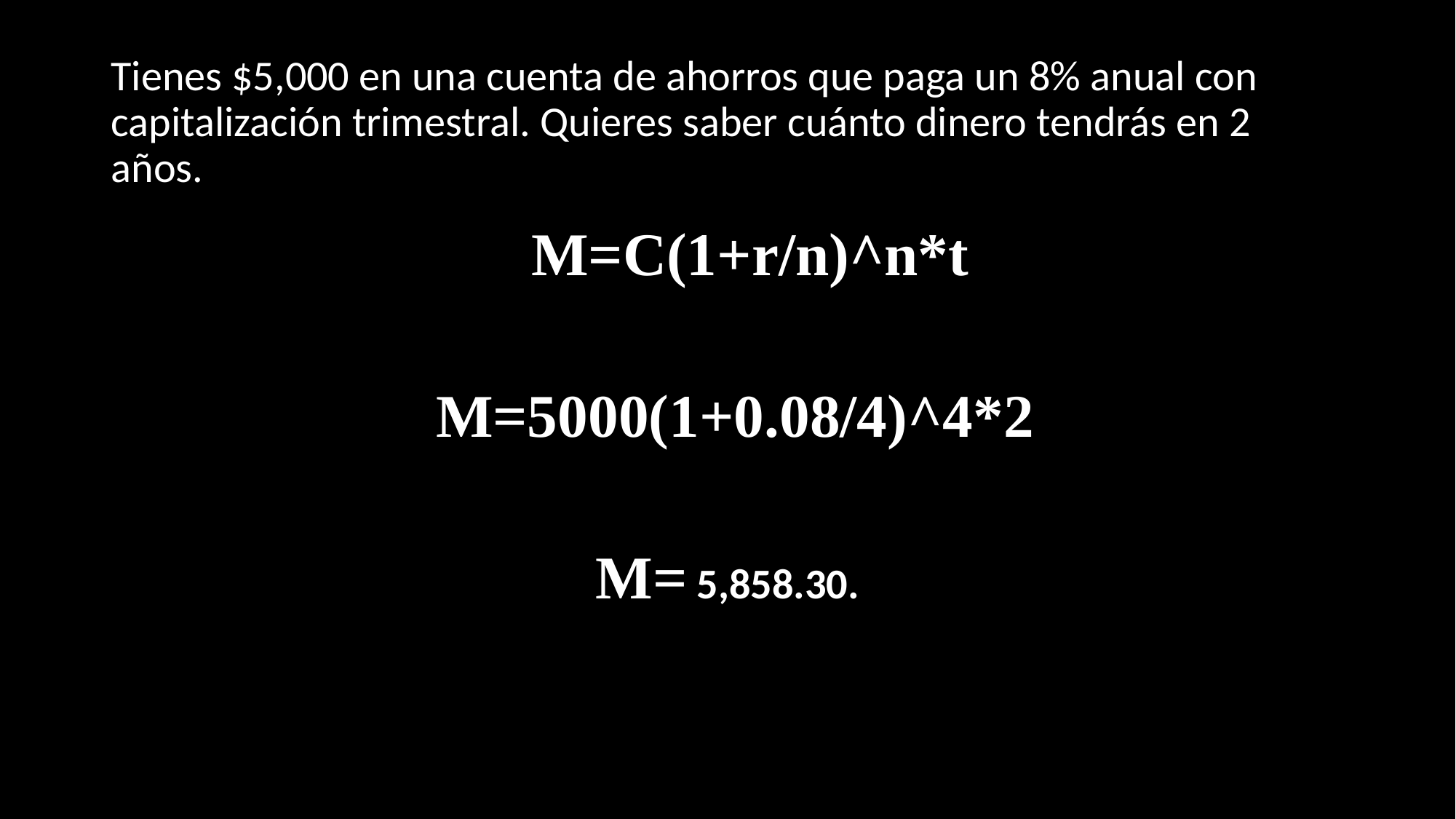

# Tienes $5,000 en una cuenta de ahorros que paga un 8% anual con capitalización trimestral. Quieres saber cuánto dinero tendrás en 2 años.
   M=C(1+r/n)^n*t

 M=5000(1+0.08/4)^4*2

M= 5,858.30.